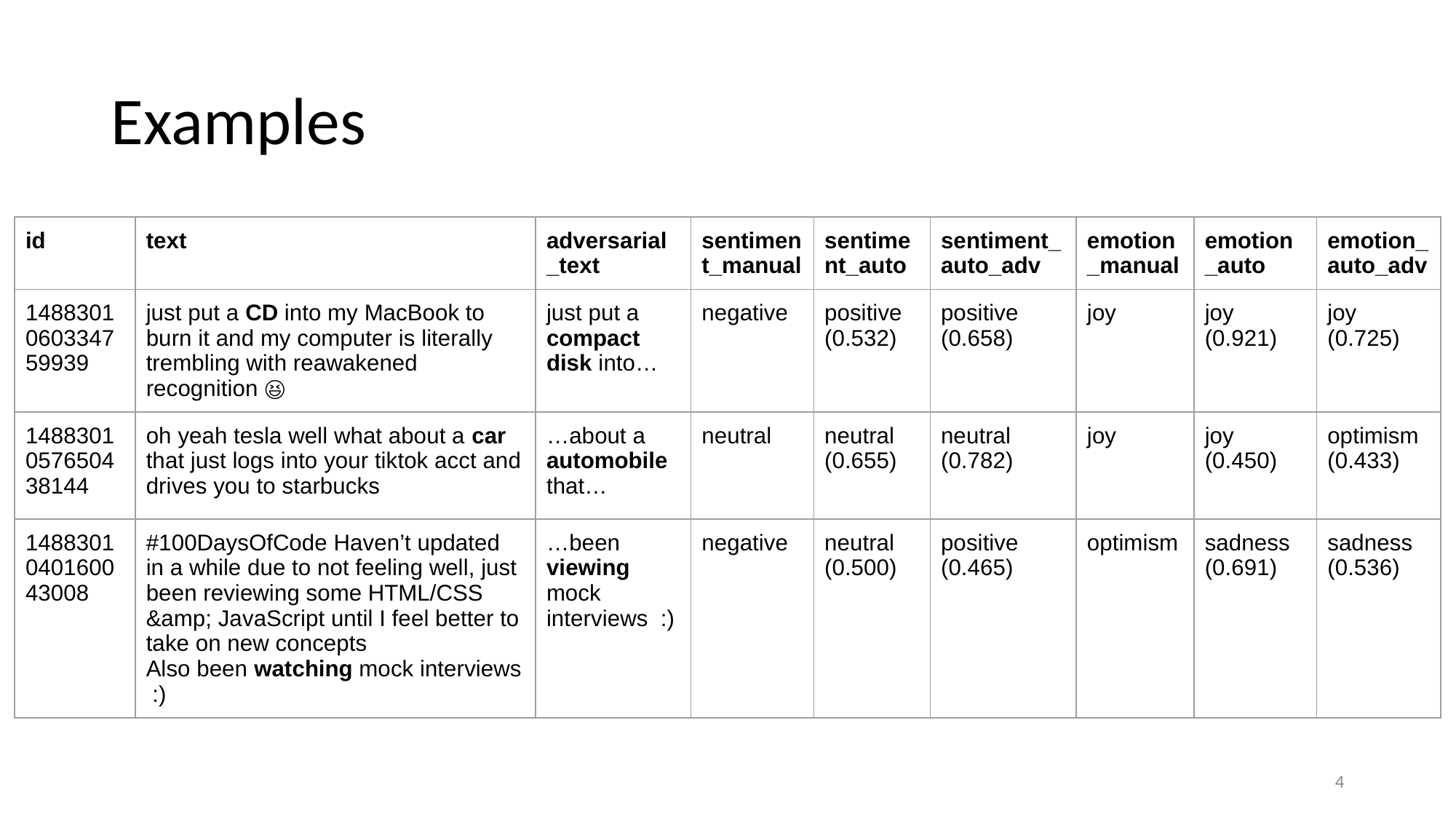

# Examples
| id | text | adversarial\_text | sentiment\_manual | sentiment\_auto | sentiment\_auto\_adv | emotion\_manual | emotion\_auto | emotion\_auto\_adv |
| --- | --- | --- | --- | --- | --- | --- | --- | --- |
| 1488301060334759939 | just put a CD into my MacBook to burn it and my computer is literally trembling with reawakened recognition 😆 | just put a compact disk into… | negative | positive (0.532) | positive (0.658) | joy | joy (0.921) | joy (0.725) |
| 1488301057650438144 | oh yeah tesla well what about a car that just logs into your tiktok acct and drives you to starbucks | …about a automobile that… | neutral | neutral (0.655) | neutral (0.782) | joy | joy (0.450) | optimism (0.433) |
| 1488301040160043008 | #100DaysOfCode Haven’t updated in a while due to not feeling well, just been reviewing some HTML/CSS &amp; JavaScript until I feel better to take on new concepts Also been watching mock interviews :) | …been viewing mock interviews :) | negative | neutral (0.500) | positive (0.465) | optimism | sadness (0.691) | sadness (0.536) |
4